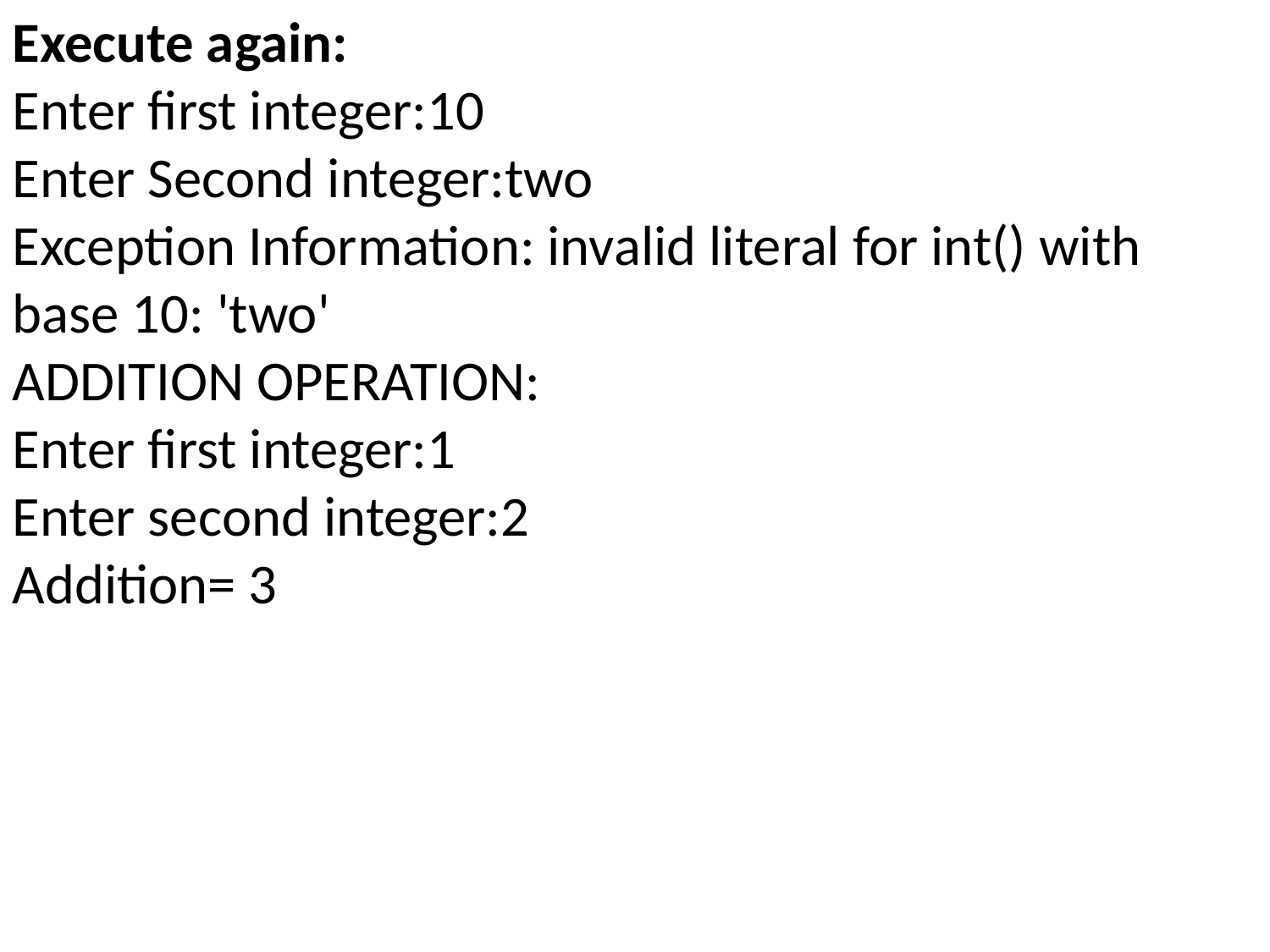

Execute again:
Enter first integer:10
Enter Second integer:two
Exception Information: invalid literal for int() with base 10: 'two'
ADDITION OPERATION:
Enter first integer:1
Enter second integer:2
Addition= 3